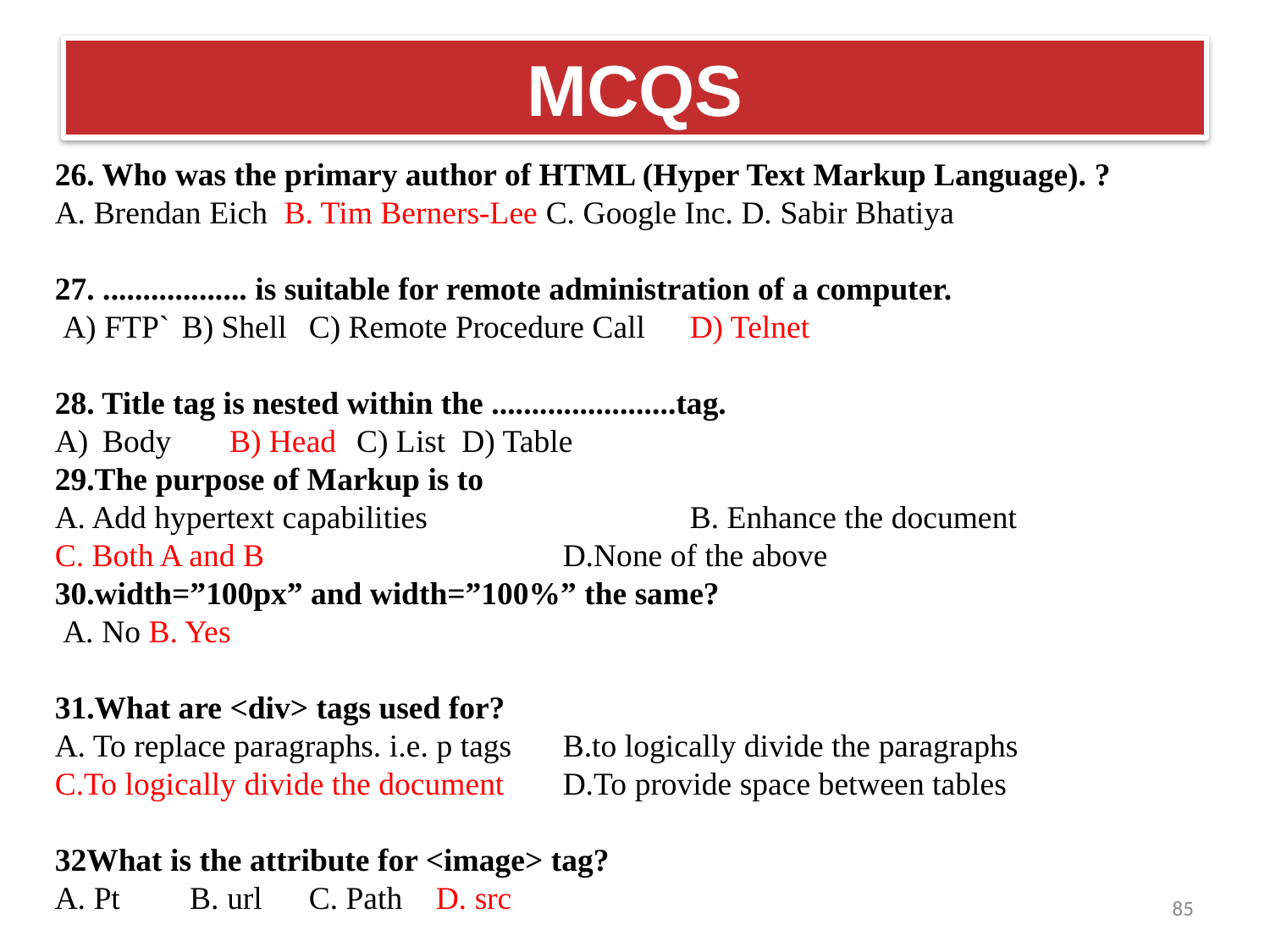

# MCQS
26. Who was the primary author of HTML (Hyper Text Markup Language). ?
A. Brendan Eich  B. Tim Berners-Lee C. Google Inc. D. Sabir Bhatiya

27. .................. is suitable for remote administration of a computer.
 A) FTP`	B) Shell	C) Remote Procedure Call	D) Telnet

28. Title tag is nested within the .......................tag.
Body	B) Head	C) List  D) Table
29.The purpose of Markup is to
A. Add hypertext capabilities 		B. Enhance the document
C. Both A and B   			D.None of the above
30.width=”100px” and width=”100%” the same?
 A. No B. Yes

31.What are <div> tags used for?
A. To replace paragraphs. i.e. p tags	B.to logically divide the paragraphs
C.To logically divide the document	D.To provide space between tables

32What is the attribute for <image> tag?
A. Pt	 B. url 	C. Path 	D. src

85